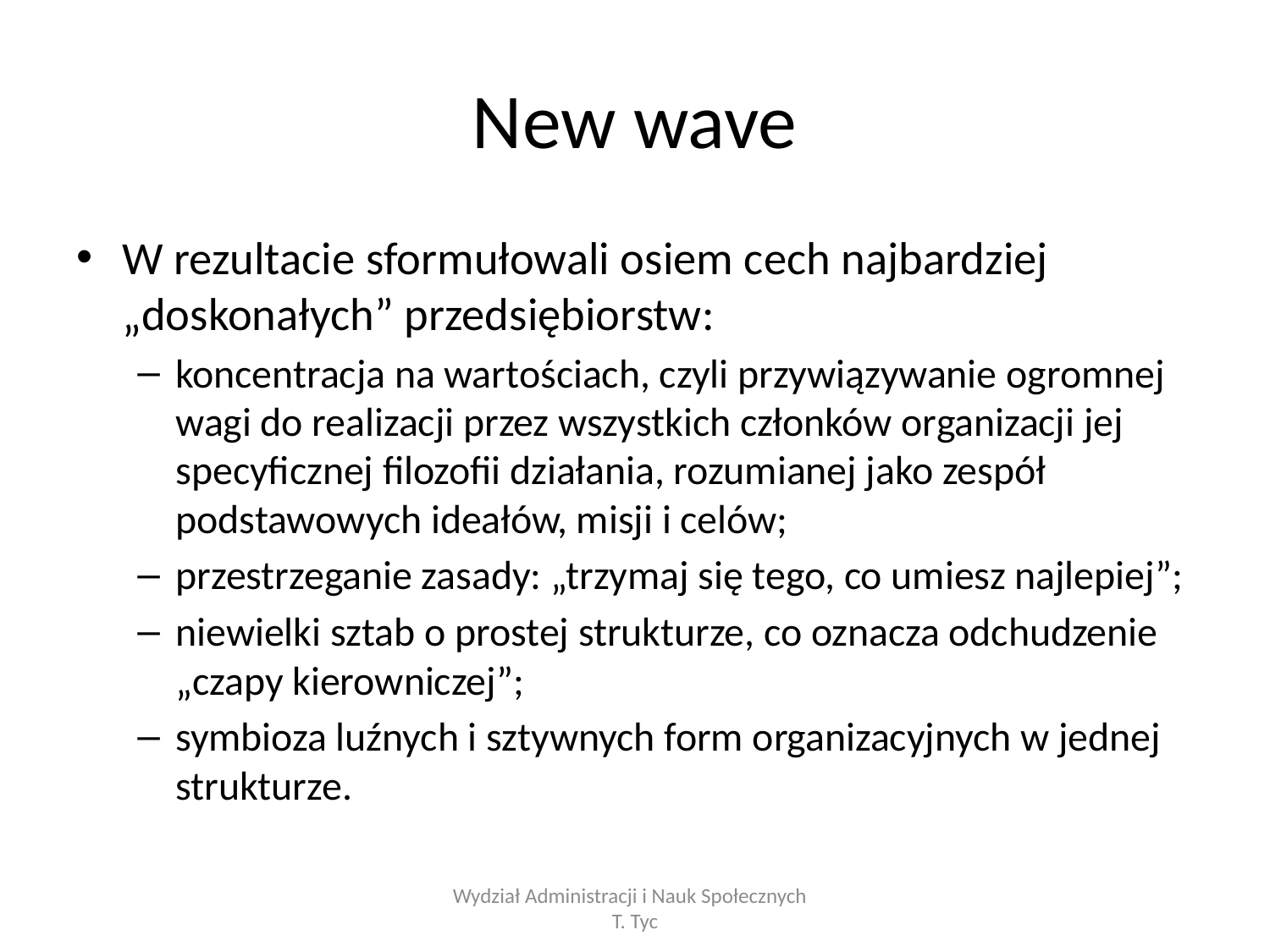

# New wave
W rezultacie sformułowali osiem cech najbardziej „doskonałych” przedsiębiorstw:
koncentracja na wartościach, czyli przywiązywanie ogromnej wagi do realizacji przez wszystkich członków organizacji jej specyficznej filozofii działania, rozumianej jako zespół podstawowych ideałów, misji i celów;
przestrzeganie zasady: „trzymaj się tego, co umiesz najlepiej”;
niewielki sztab o prostej strukturze, co oznacza odchudzenie „czapy kierowniczej”;
symbioza luźnych i sztywnych form organizacyjnych w jednej strukturze.
Wydział Administracji i Nauk Społecznych   T. Tyc